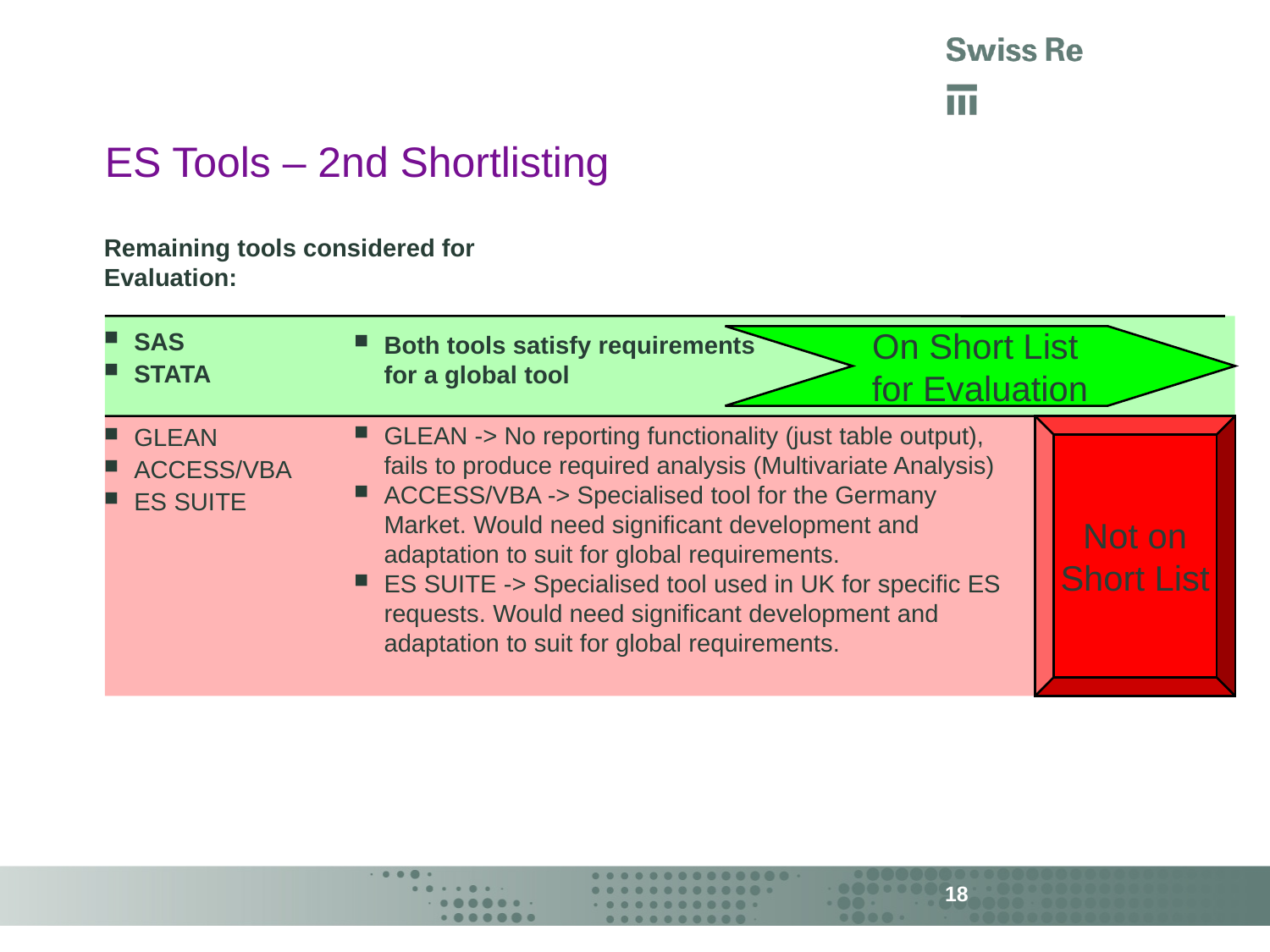

# ES Tools – 2nd Shortlisting
Remaining tools considered for Evaluation:

SAS
STATA

GLEAN
ACCESS/VBA
ES SUITE

Both tools satisfy requirements
for a global tool

GLEAN -> No reporting functionality (just table output), fails to produce required analysis (Multivariate Analysis)
ACCESS/VBA -> Specialised tool for the Germany Market. Would need significant development and adaptation to suit for global requirements.
ES SUITE -> Specialised tool used in UK for specific ES requests. Would need significant development and adaptation to suit for global requirements.

On Short List
for Evaluation

Not on
Short List
18